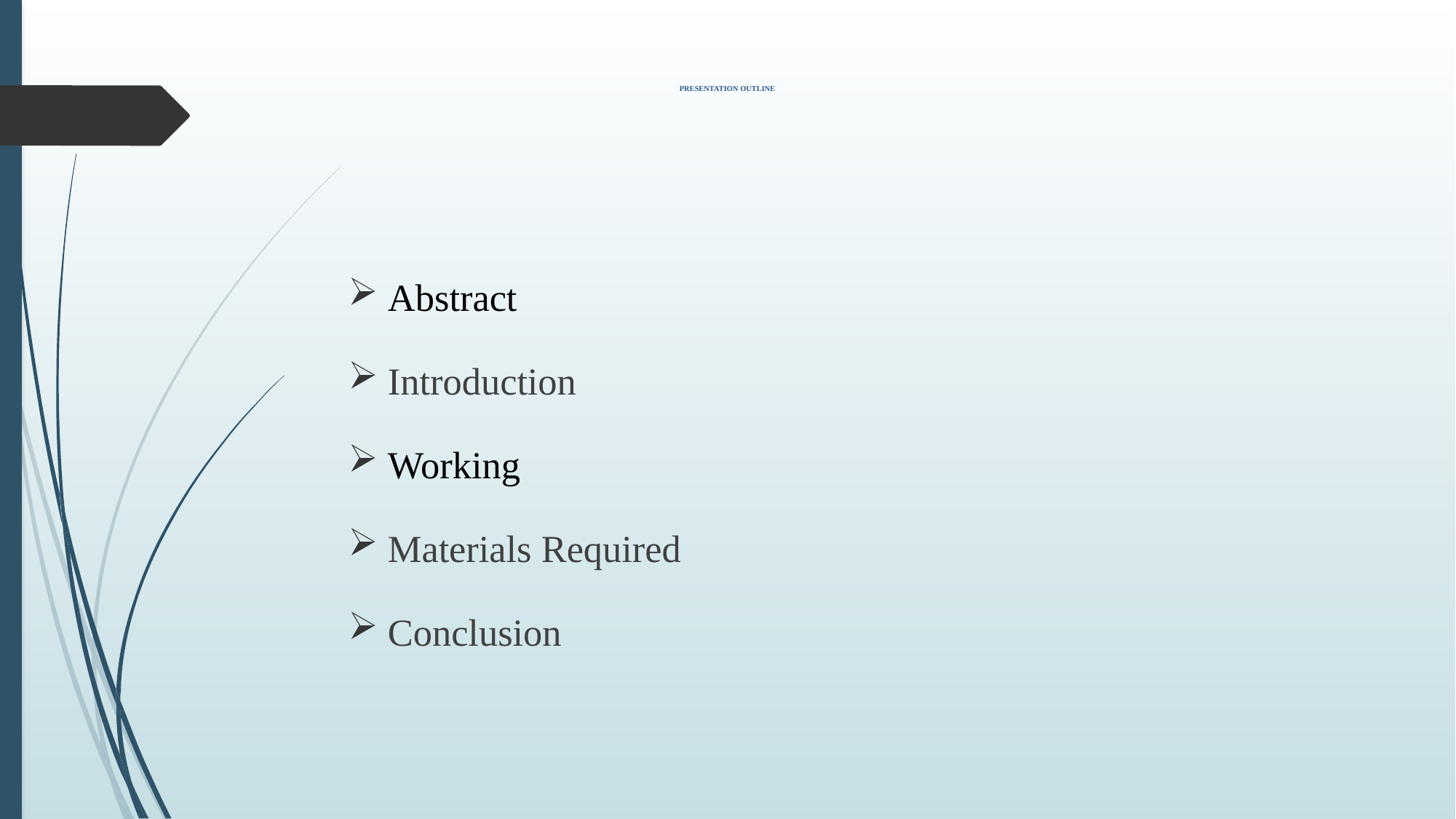

# PRESENTATION OUTLINE

Abstract
Introduction
Working
Materials Required
Conclusion